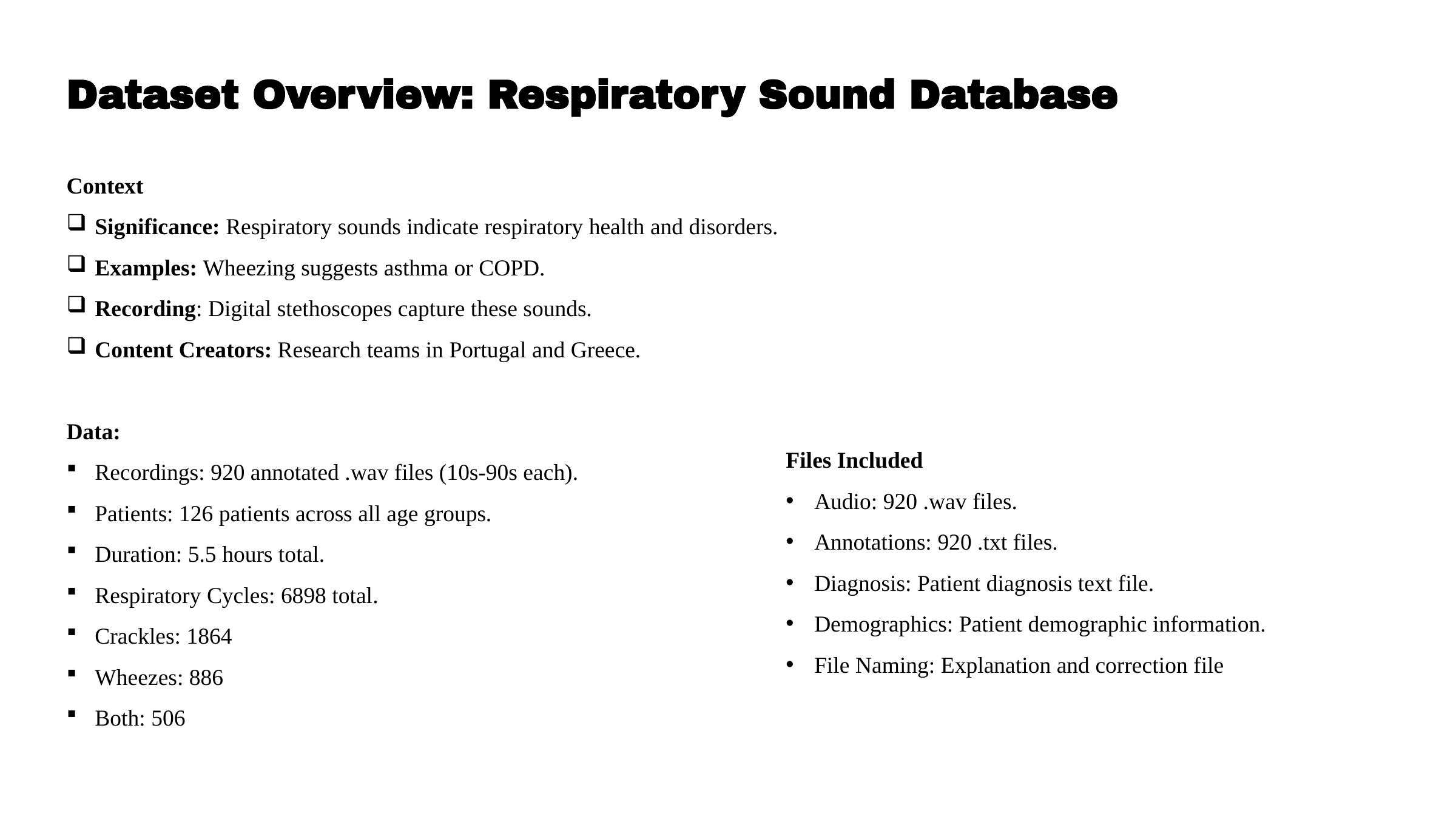

Dataset Overview: Respiratory Sound Database

Context
Significance: Respiratory sounds indicate respiratory health and disorders.
Examples: Wheezing suggests asthma or COPD.
Recording: Digital stethoscopes capture these sounds.
Content Creators: Research teams in Portugal and Greece.

Data:
Recordings: 920 annotated .wav files (10s-90s each).
Patients: 126 patients across all age groups.
Duration: 5.5 hours total.
Respiratory Cycles: 6898 total.
Crackles: 1864
Wheezes: 886
Both: 506

Files Included
Audio: 920 .wav files.
Annotations: 920 .txt files.
Diagnosis: Patient diagnosis text file.
Demographics: Patient demographic information.
File Naming: Explanation and correction file